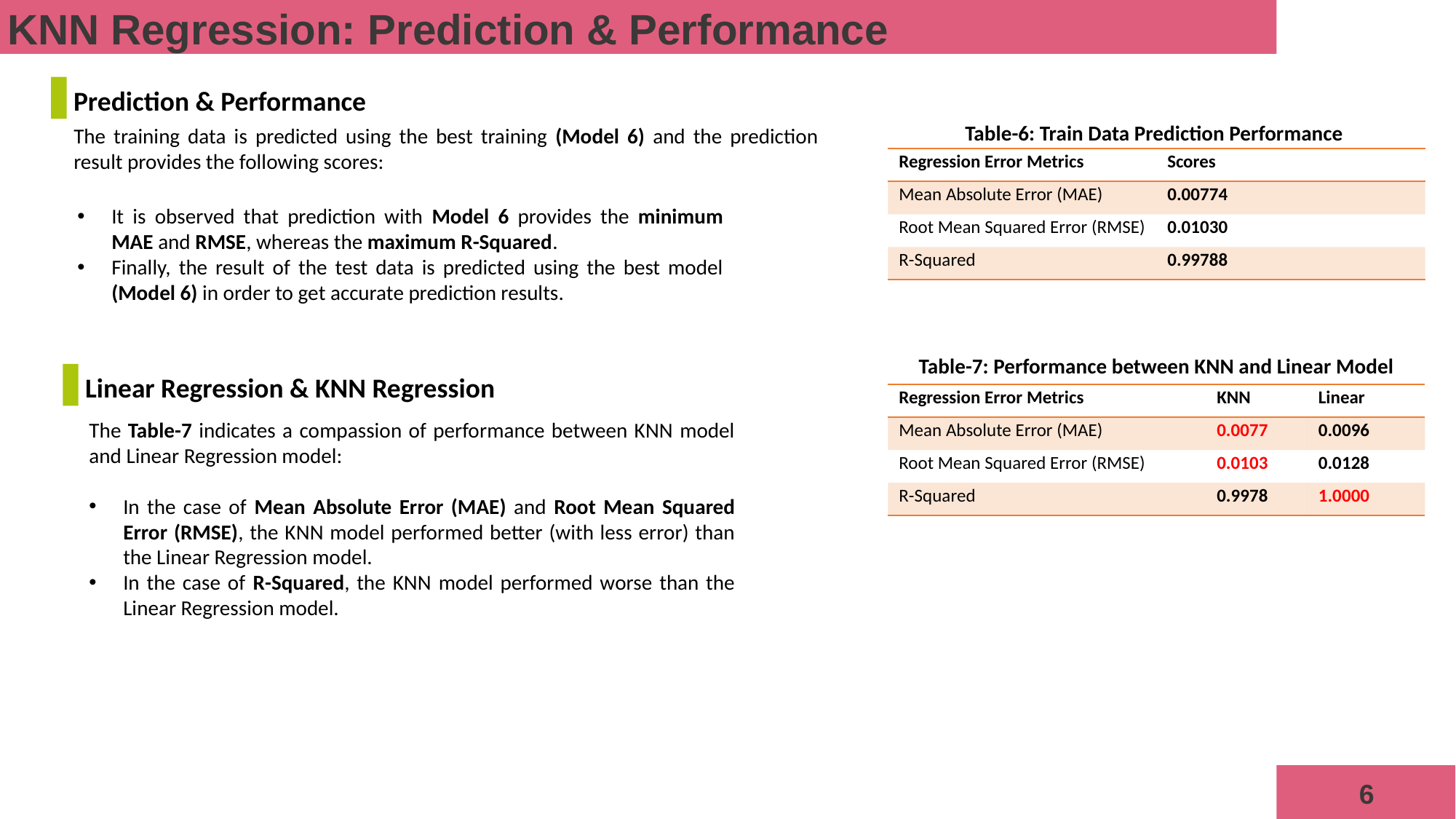

KNN Regression: Prediction & Performance

Prediction & Performance
Table-6: Train Data Prediction Performance
The training data is predicted using the best training (Model 6) and the prediction result provides the following scores:
| Regression Error Metrics | Scores |
| --- | --- |
| Mean Absolute Error (MAE) | 0.00774 |
| Root Mean Squared Error (RMSE) | 0.01030 |
| R-Squared | 0.99788 |
It is observed that prediction with Model 6 provides the minimum MAE and RMSE, whereas the maximum R-Squared.
Finally, the result of the test data is predicted using the best model (Model 6) in order to get accurate prediction results.
Table-7: Performance between KNN and Linear Model

Linear Regression & KNN Regression
| Regression Error Metrics | KNN | Linear |
| --- | --- | --- |
| Mean Absolute Error (MAE) | 0.0077 | 0.0096 |
| Root Mean Squared Error (RMSE) | 0.0103 | 0.0128 |
| R-Squared | 0.9978 | 1.0000 |
The Table-7 indicates a compassion of performance between KNN model and Linear Regression model:

In the case of Mean Absolute Error (MAE) and Root Mean Squared Error (RMSE), the KNN model performed better (with less error) than the Linear Regression model.
In the case of R-Squared, the KNN model performed worse than the Linear Regression model.

6